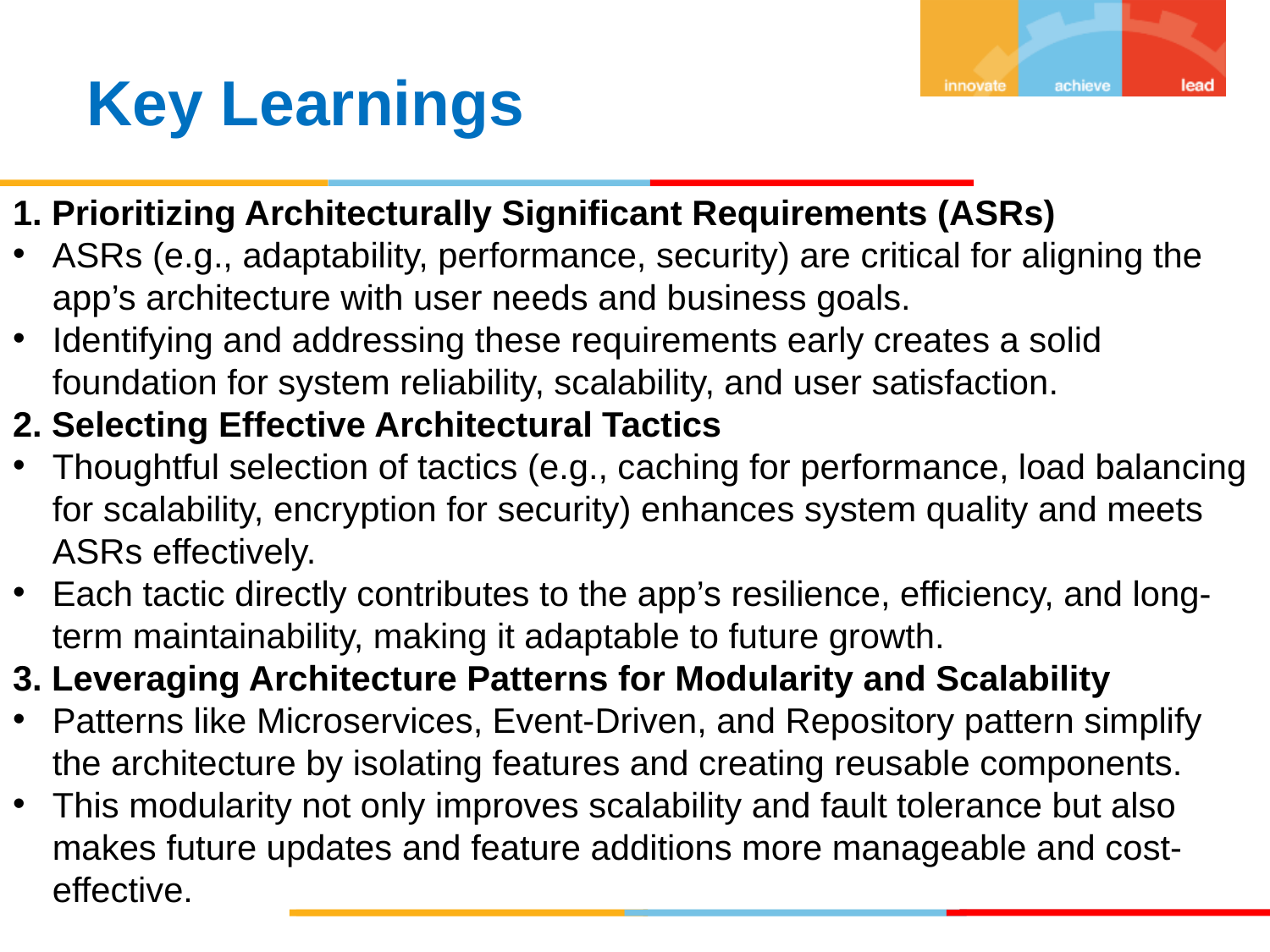

Key Learnings
1. Prioritizing Architecturally Significant Requirements (ASRs)
ASRs (e.g., adaptability, performance, security) are critical for aligning the app’s architecture with user needs and business goals.
Identifying and addressing these requirements early creates a solid foundation for system reliability, scalability, and user satisfaction.
2. Selecting Effective Architectural Tactics
Thoughtful selection of tactics (e.g., caching for performance, load balancing for scalability, encryption for security) enhances system quality and meets ASRs effectively.
Each tactic directly contributes to the app’s resilience, efficiency, and long-term maintainability, making it adaptable to future growth.
3. Leveraging Architecture Patterns for Modularity and Scalability
Patterns like Microservices, Event-Driven, and Repository pattern simplify the architecture by isolating features and creating reusable components.
This modularity not only improves scalability and fault tolerance but also makes future updates and feature additions more manageable and cost-effective.